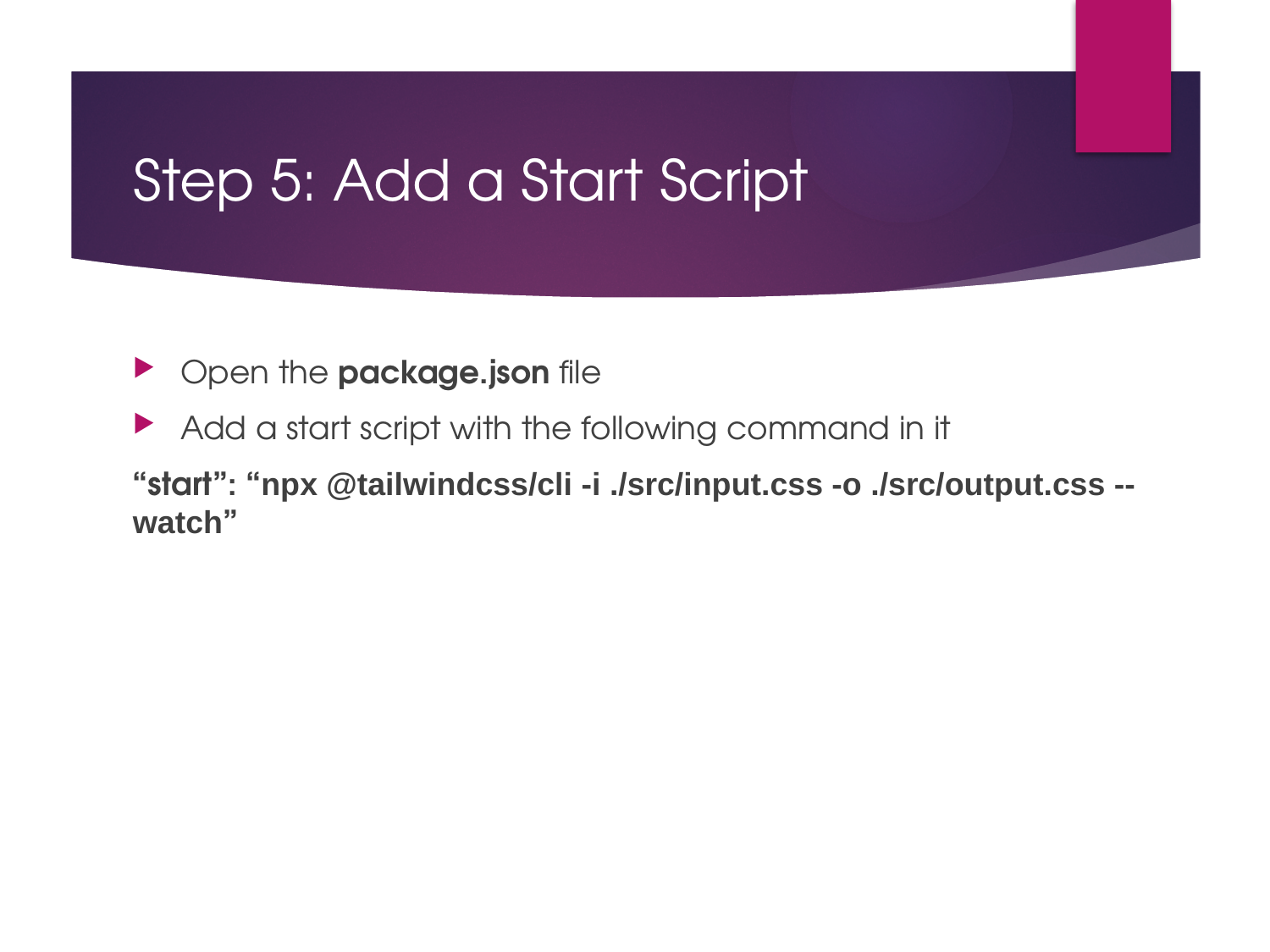

# Step 5: Add a Start Script
Open the package.json file
Add a start script with the following command in it
“start”: “npx @tailwindcss/cli -i ./src/input.css -o ./src/output.css --watch”